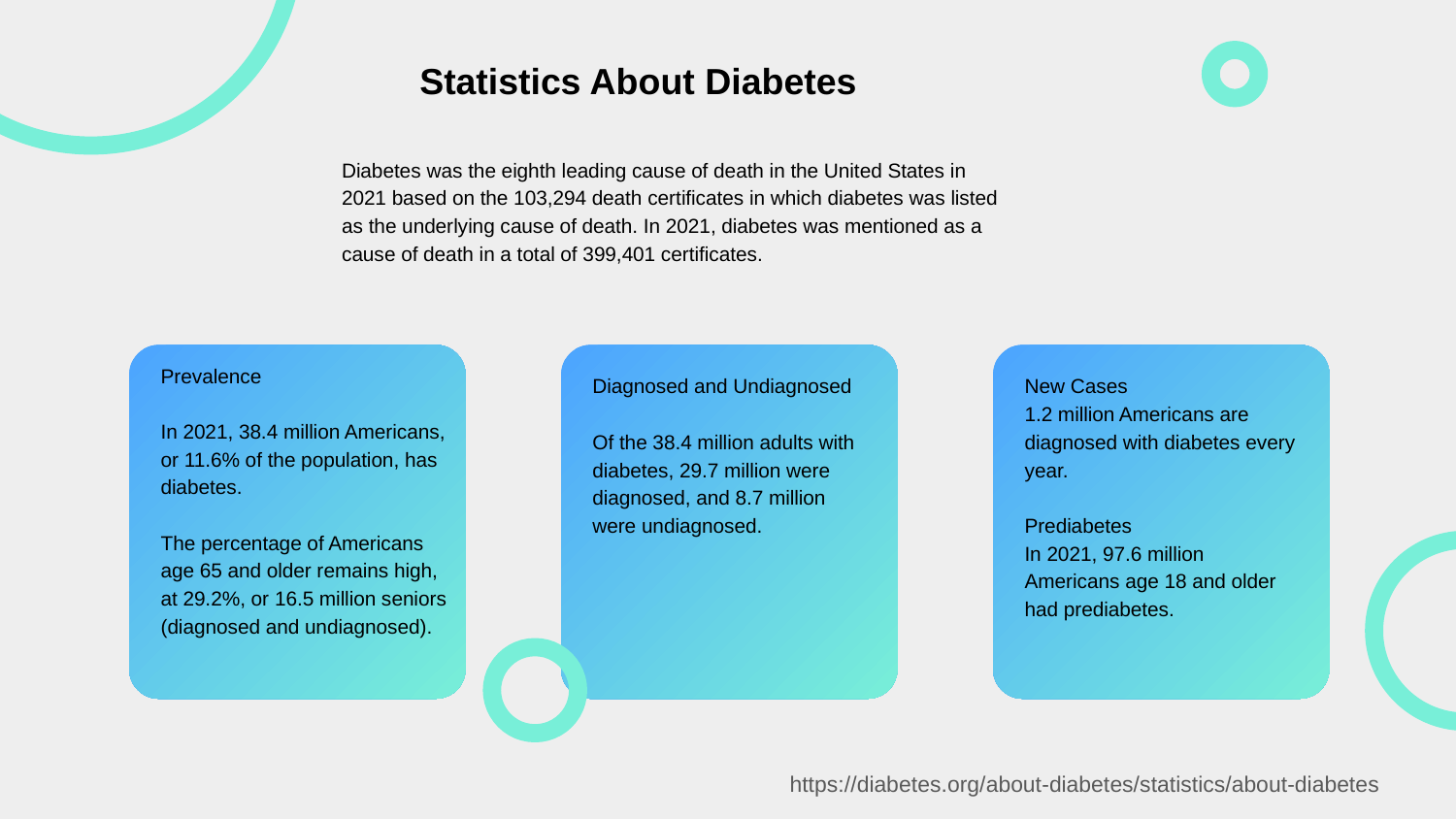

Statistics About Diabetes

Diabetes was the eighth leading cause of death in the United States in 2021 based on the 103,294 death certificates in which diabetes was listed as the underlying cause of death. In 2021, diabetes was mentioned as a cause of death in a total of 399,401 certificates.

Prevalence

In 2021, 38.4 million Americans, or 11.6% of the population, has diabetes.

The percentage of Americans age 65 and older remains high, at 29.2%, or 16.5 million seniors (diagnosed and undiagnosed).

Diagnosed and Undiagnosed

Of the 38.4 million adults with diabetes, 29.7 million were diagnosed, and 8.7 million were undiagnosed.
New Cases
1.2 million Americans are diagnosed with diabetes every year.

Prediabetes
In 2021, 97.6 million Americans age 18 and older had prediabetes.

https://diabetes.org/about-diabetes/statistics/about-diabetes